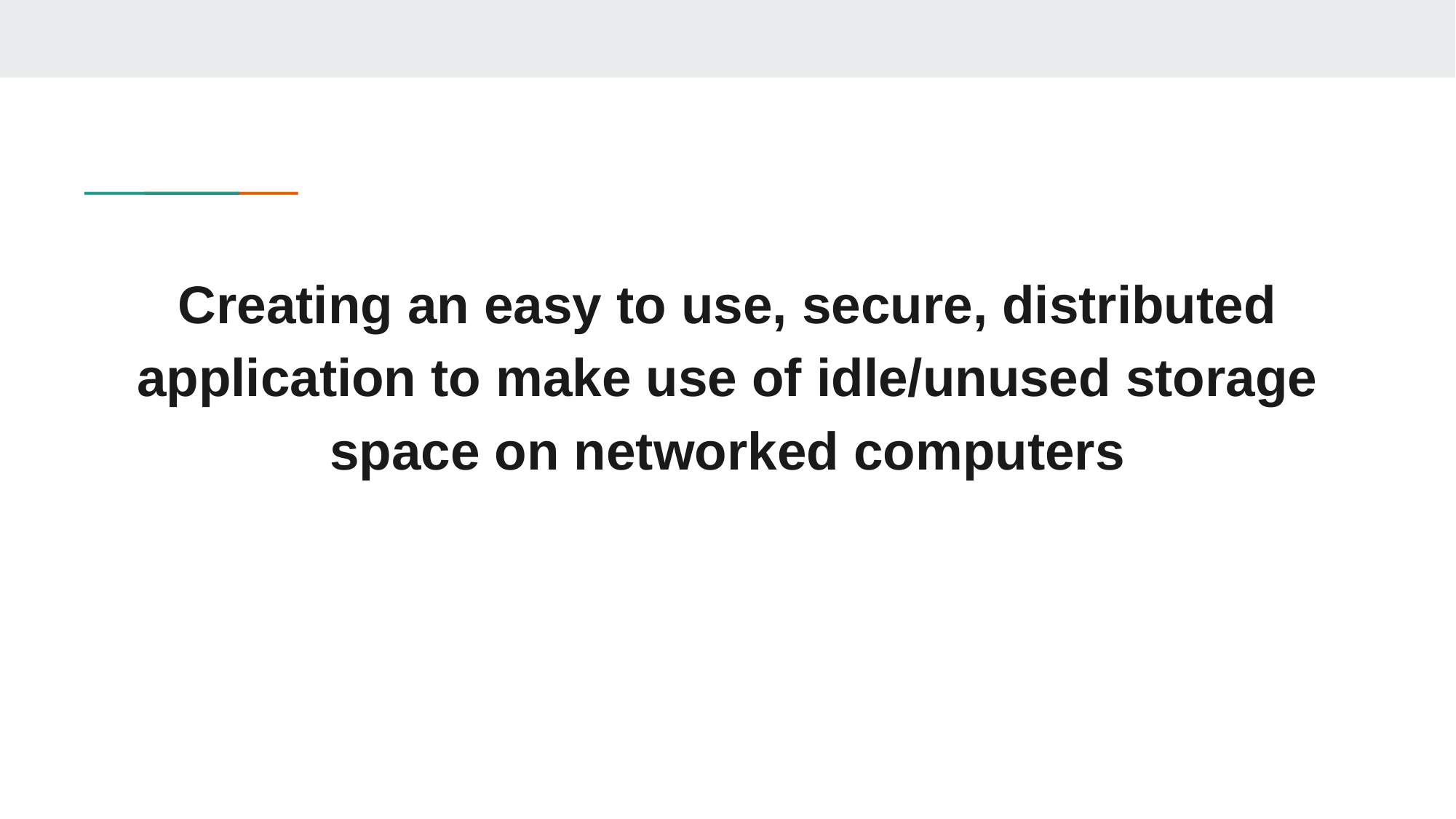

# Creating an easy to use, secure, distributed application to make use of idle/unused storage space on networked computers